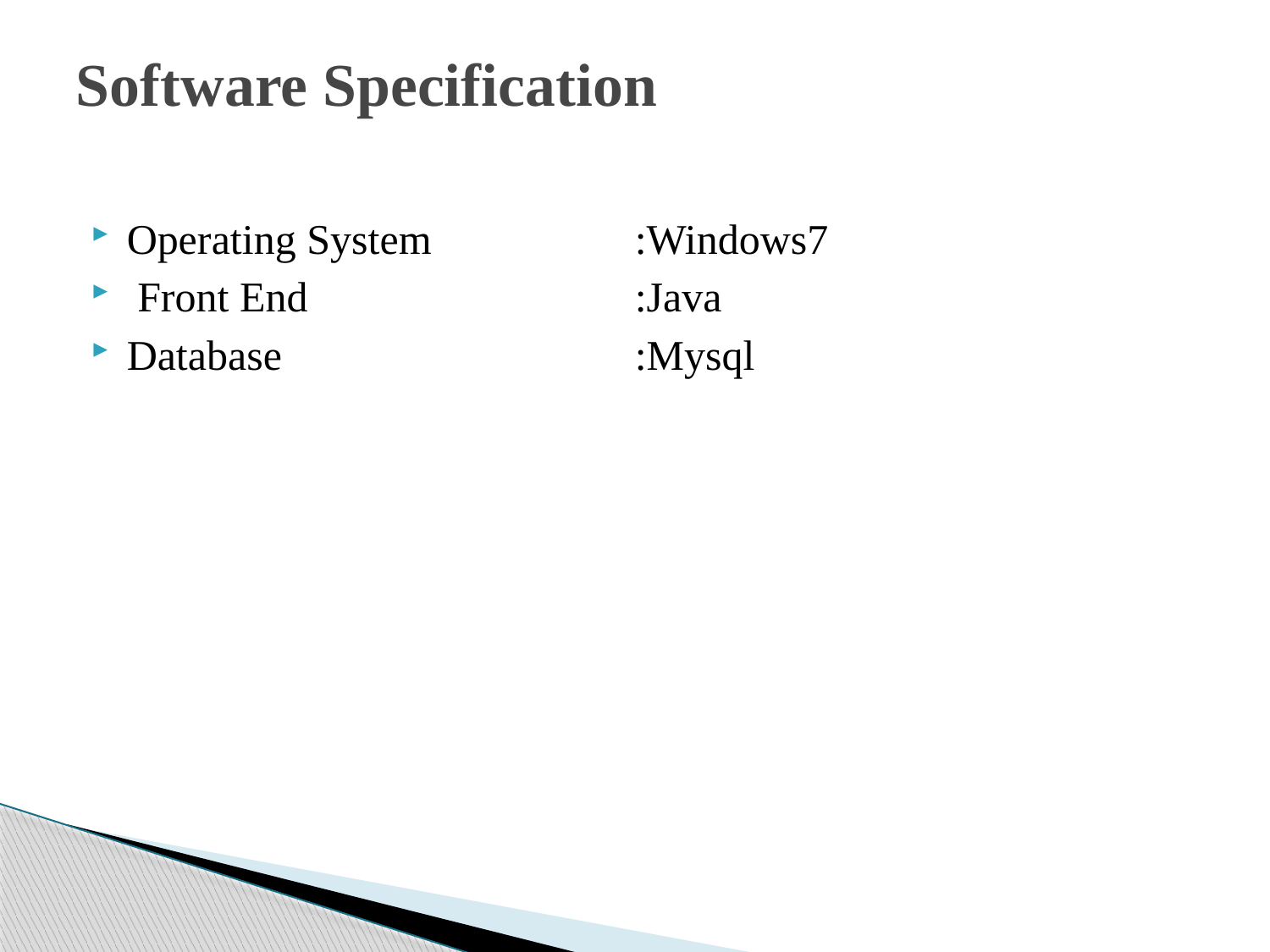

# Software Specification
Operating System		:Windows7
 Front End			:Java
Database			:Mysql